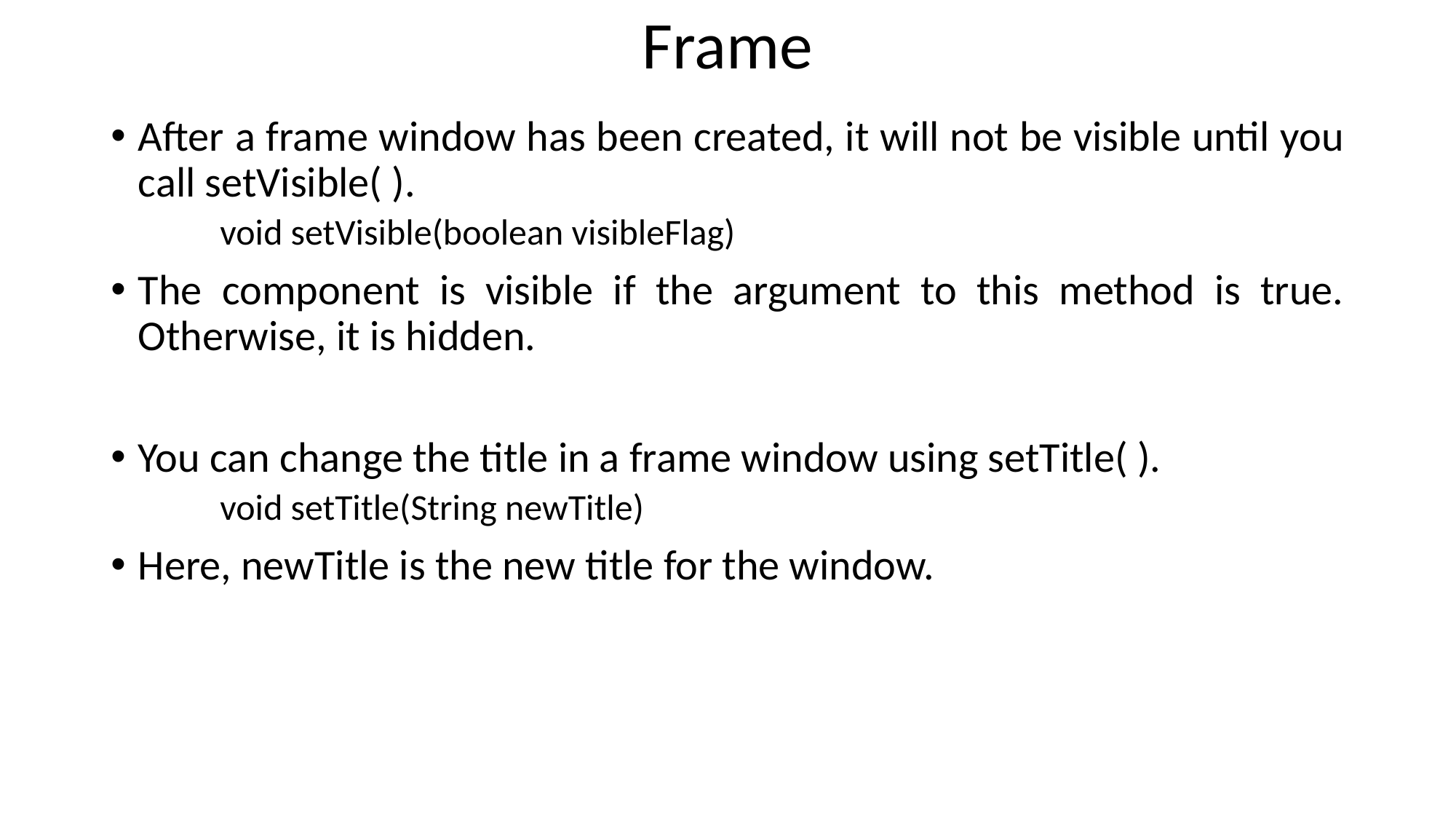

# Frame
After a frame window has been created, it will not be visible until you call setVisible( ).
void setVisible(boolean visibleFlag)
The component is visible if the argument to this method is true. Otherwise, it is hidden.

You can change the title in a frame window using setTitle( ).
void setTitle(String newTitle)
Here, newTitle is the new title for the window.